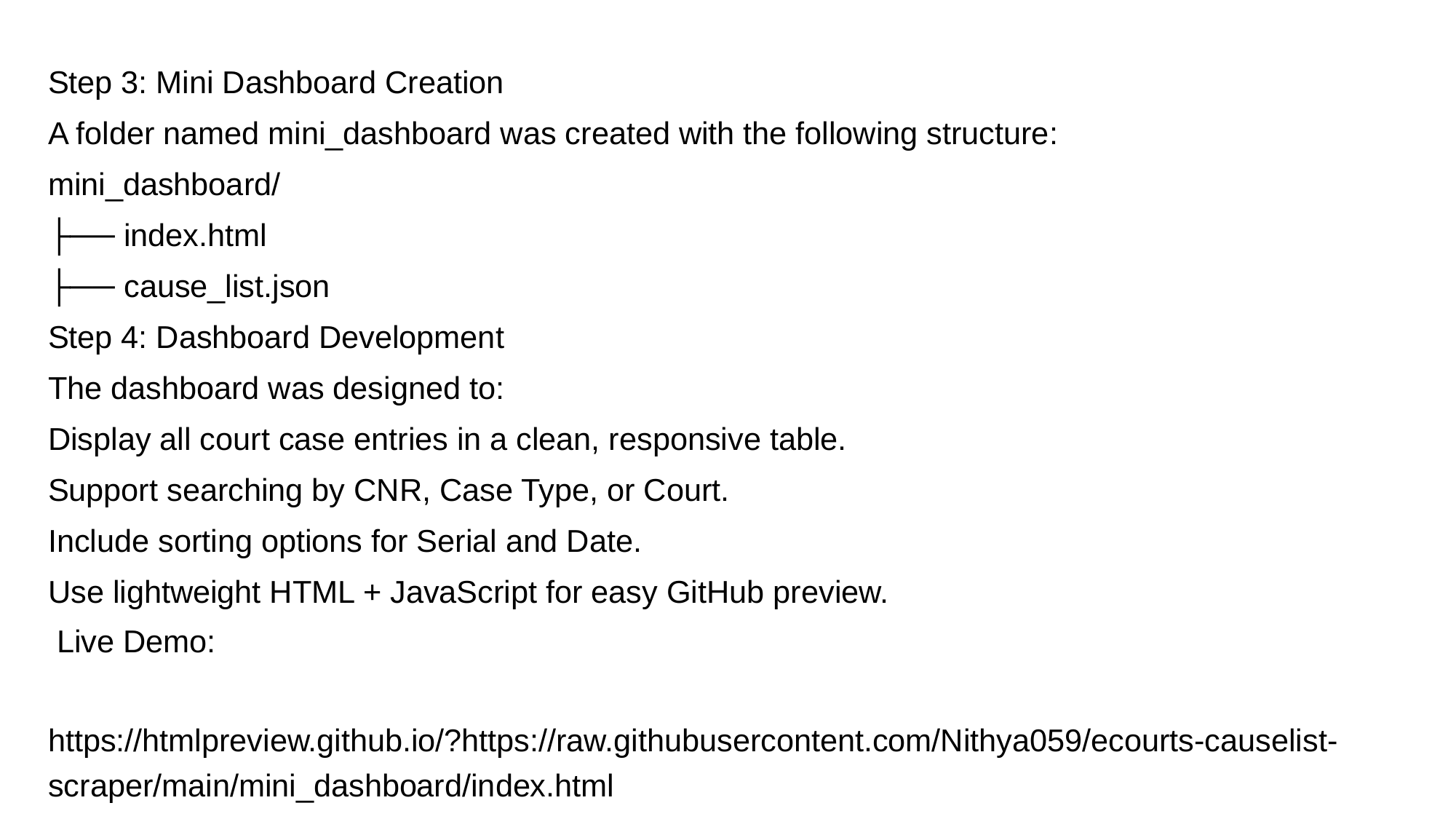

Step 3: Mini Dashboard Creation
A folder named mini_dashboard was created with the following structure:
mini_dashboard/
├── index.html
├── cause_list.json
Step 4: Dashboard Development
The dashboard was designed to:
Display all court case entries in a clean, responsive table.
Support searching by CNR, Case Type, or Court.
Include sorting options for Serial and Date.
Use lightweight HTML + JavaScript for easy GitHub preview.
 Live Demo:

https://htmlpreview.github.io/?https://raw.githubusercontent.com/Nithya059/ecourts-causelist-scraper/main/mini_dashboard/index.html